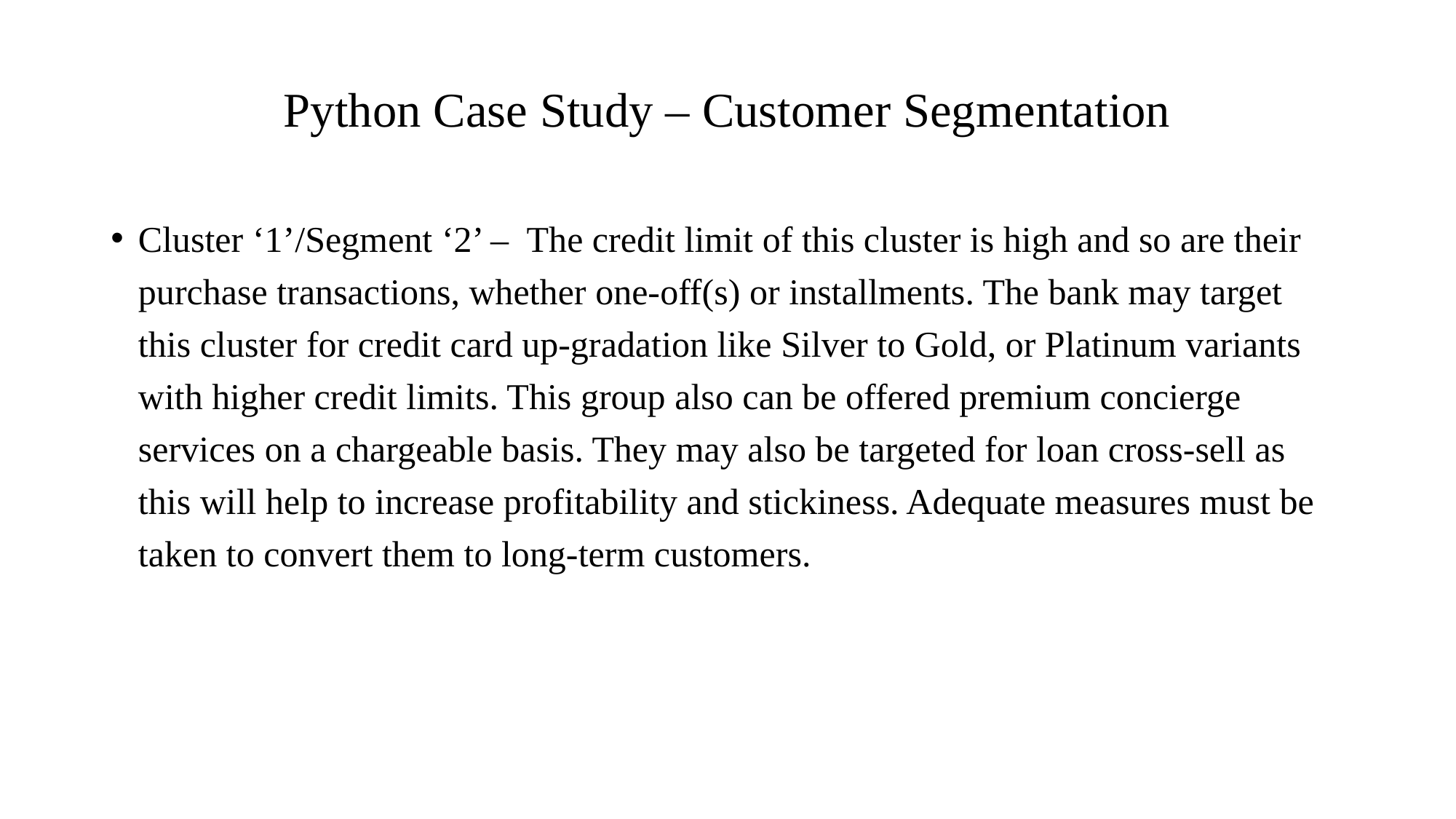

# Python Case Study – Customer Segmentation
Cluster ‘1’/Segment ‘2’ –  The credit limit of this cluster is high and so are their purchase transactions, whether one-off(s) or installments. The bank may target this cluster for credit card up-gradation like Silver to Gold, or Platinum variants with higher credit limits. This group also can be offered premium concierge services on a chargeable basis. They may also be targeted for loan cross-sell as this will help to increase profitability and stickiness. Adequate measures must be taken to convert them to long-term customers.